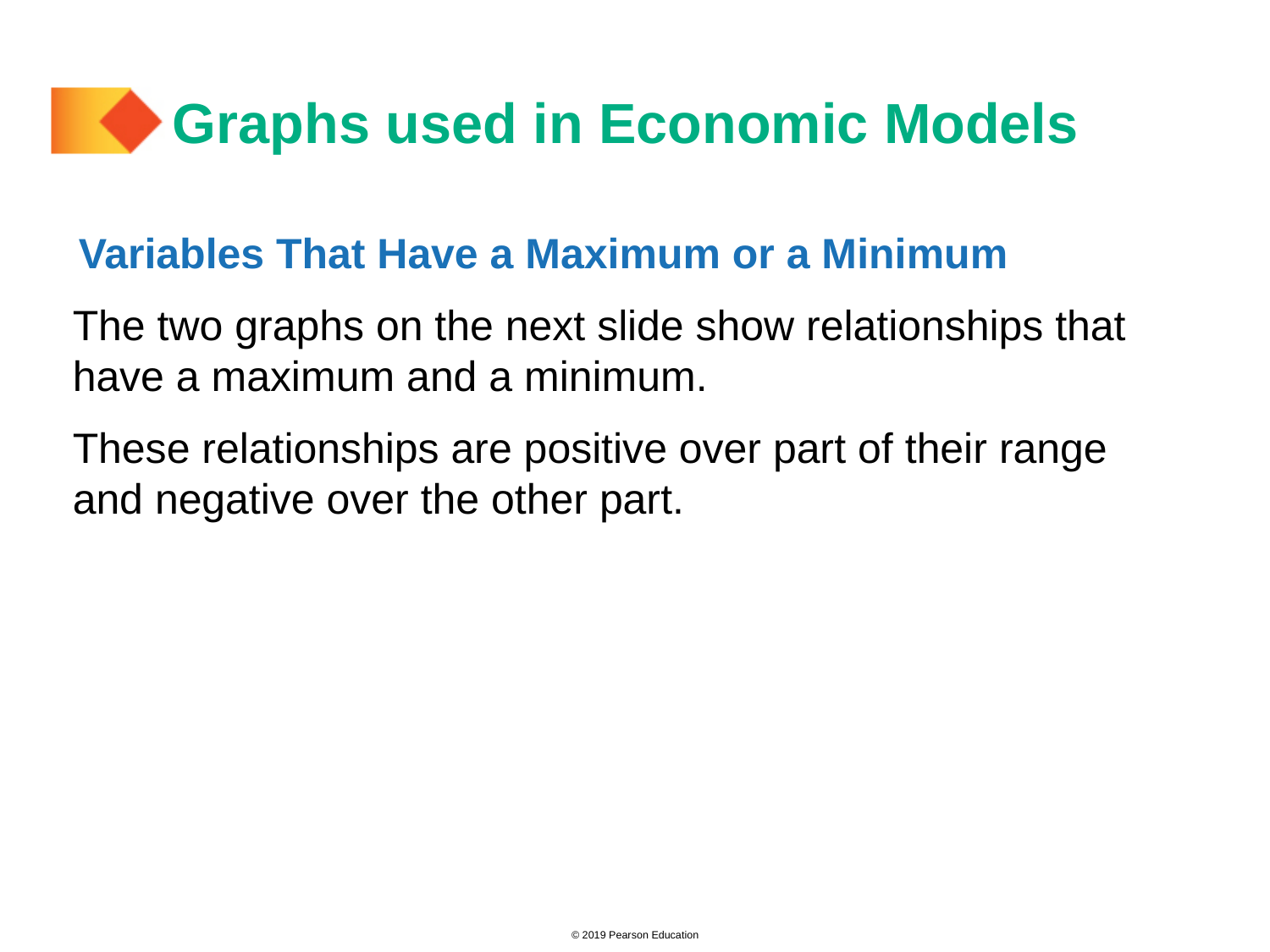

# Graphs used in Economic Models
Variables That Have a Maximum or a Minimum
The two graphs on the next slide show relationships that have a maximum and a minimum.
These relationships are positive over part of their range and negative over the other part.